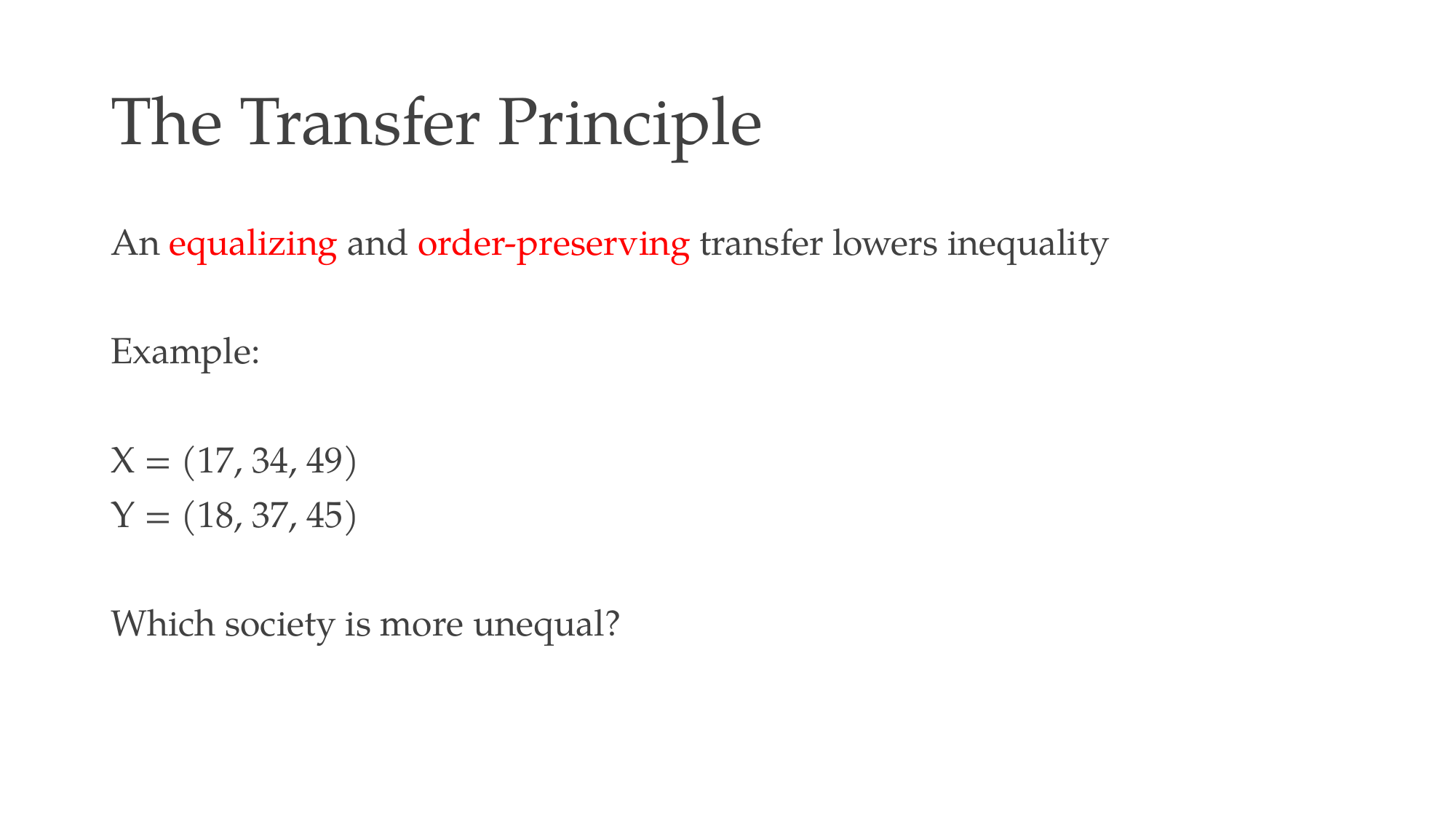

# The Transfer Principle
An equalizing and order-preserving transfer lowers inequality

Example:

X = (17, 34, 49)
Y = (18, 37, 45)

Which society is more unequal?